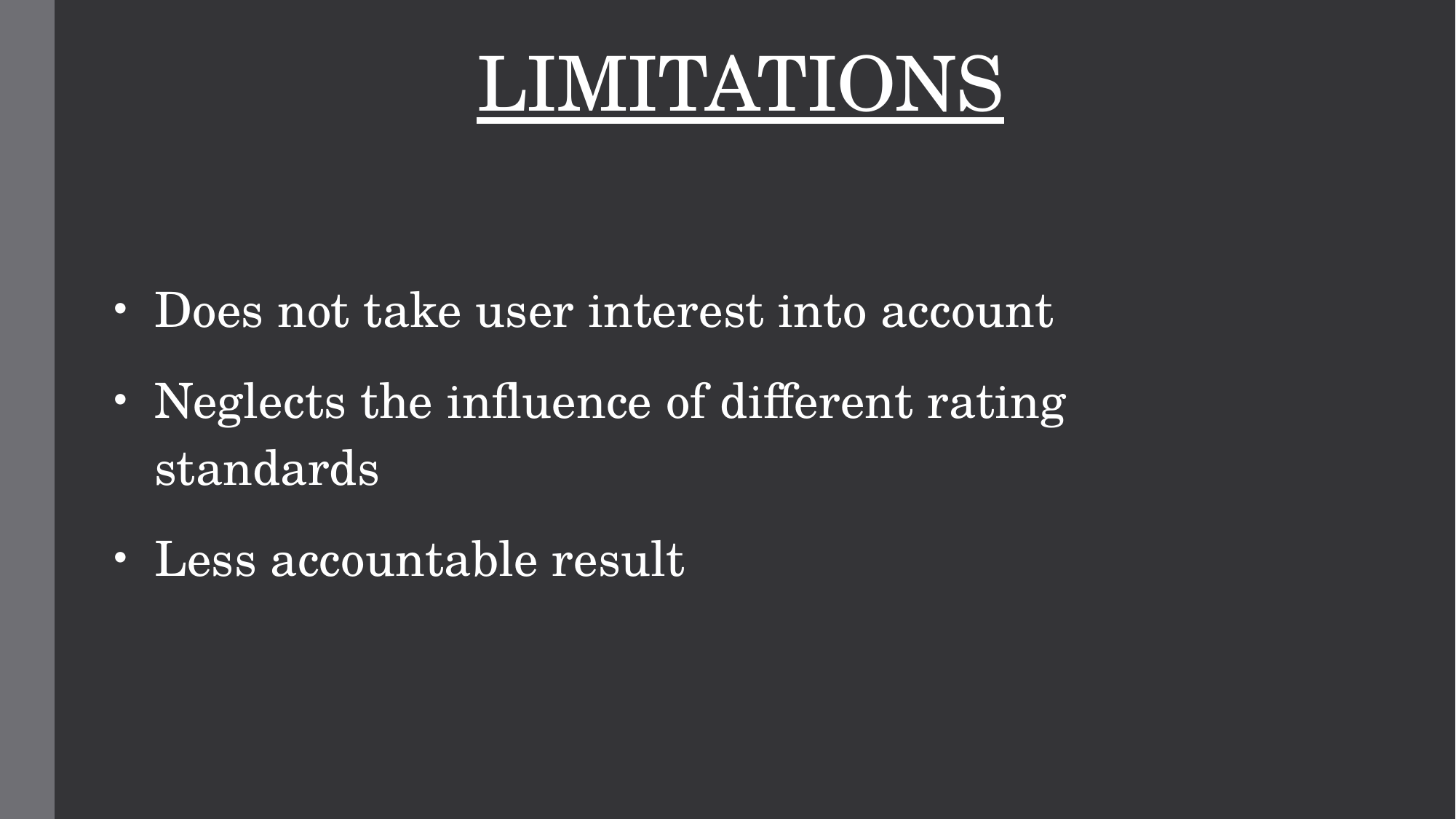

# LIMITATIONS
Does not take user interest into account
Neglects the influence of different rating standards
Less accountable result